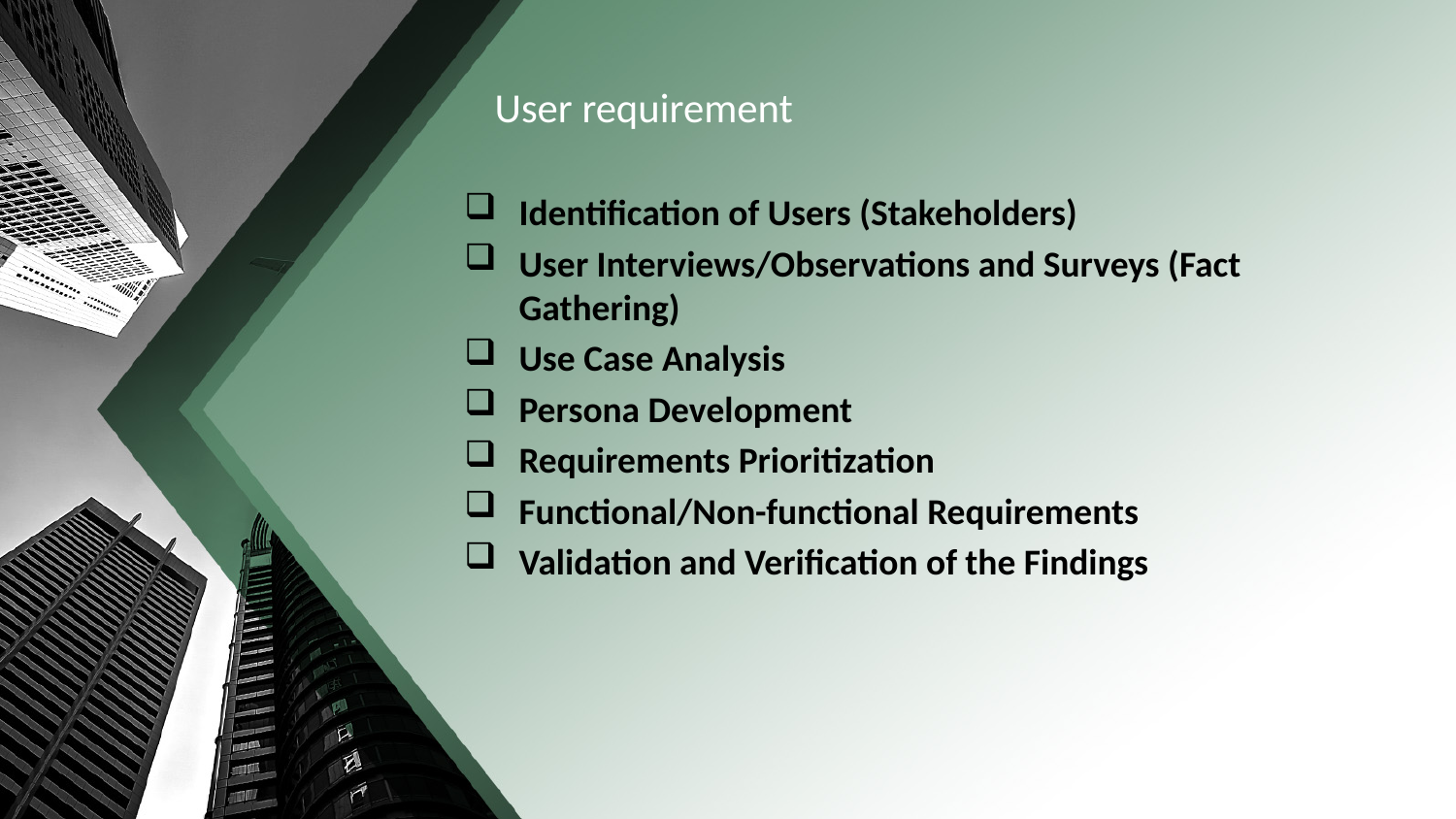

# User requirement
Identification of Users (Stakeholders)
User Interviews/Observations and Surveys (Fact Gathering)
Use Case Analysis
Persona Development
Requirements Prioritization
Functional/Non-functional Requirements
Validation and Verification of the Findings